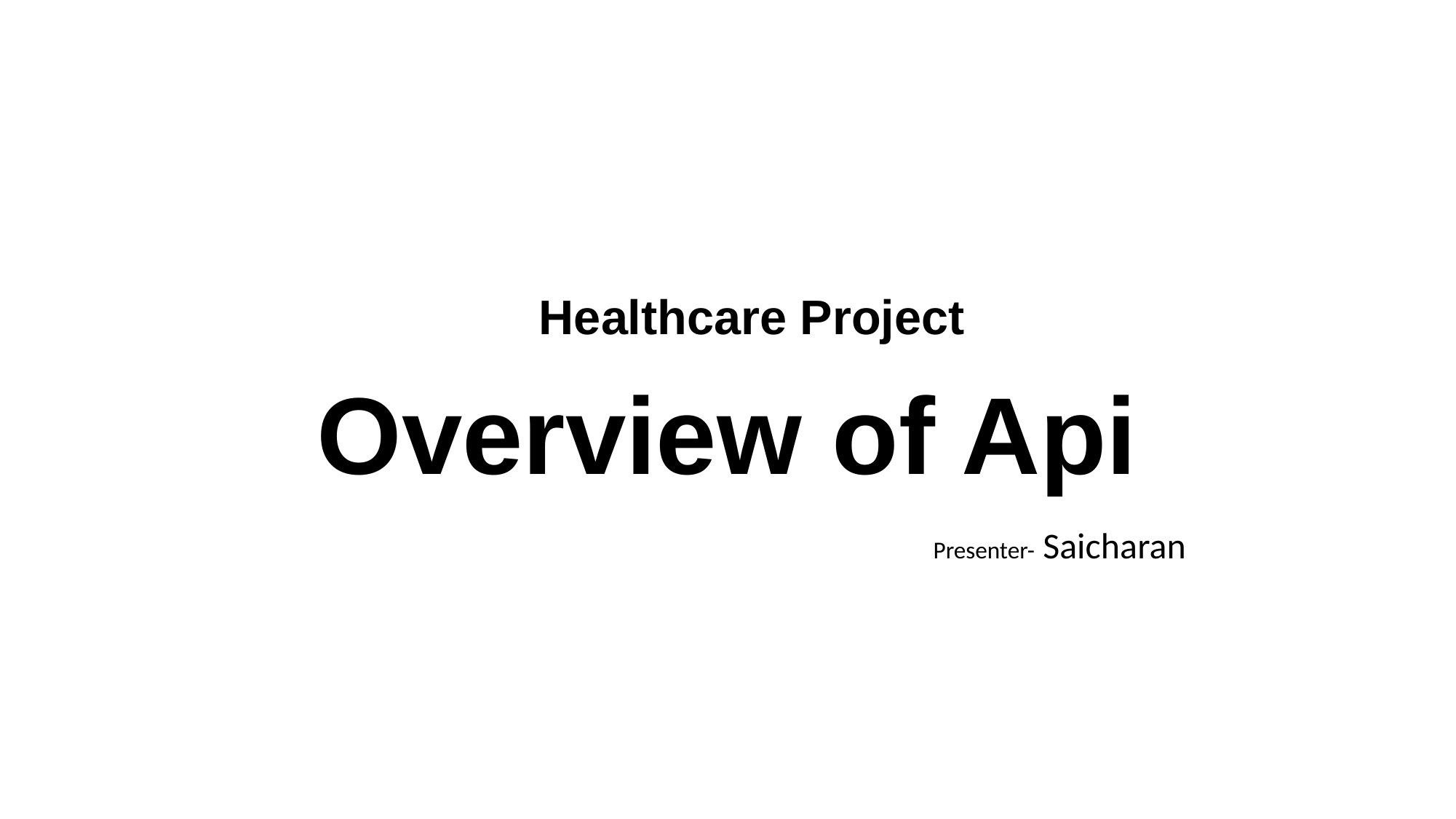

# Overview of Api
Healthcare Project
Presenter- Saicharan